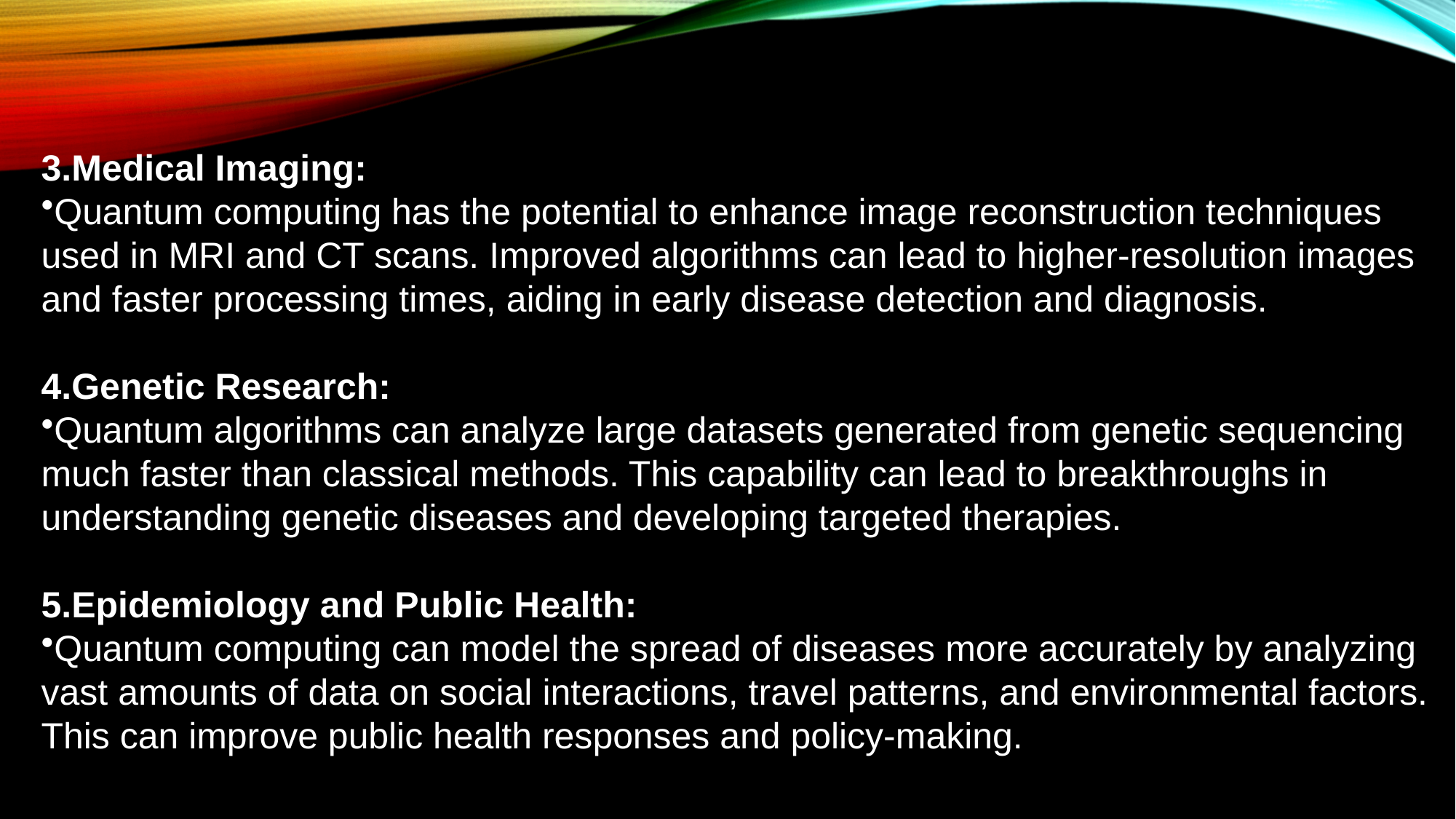

3.Medical Imaging:
Quantum computing has the potential to enhance image reconstruction techniques used in MRI and CT scans. Improved algorithms can lead to higher-resolution images and faster processing times, aiding in early disease detection and diagnosis.

4.Genetic Research:
Quantum algorithms can analyze large datasets generated from genetic sequencing much faster than classical methods. This capability can lead to breakthroughs in understanding genetic diseases and developing targeted therapies.

5.Epidemiology and Public Health:
Quantum computing can model the spread of diseases more accurately by analyzing vast amounts of data on social interactions, travel patterns, and environmental factors. This can improve public health responses and policy-making.